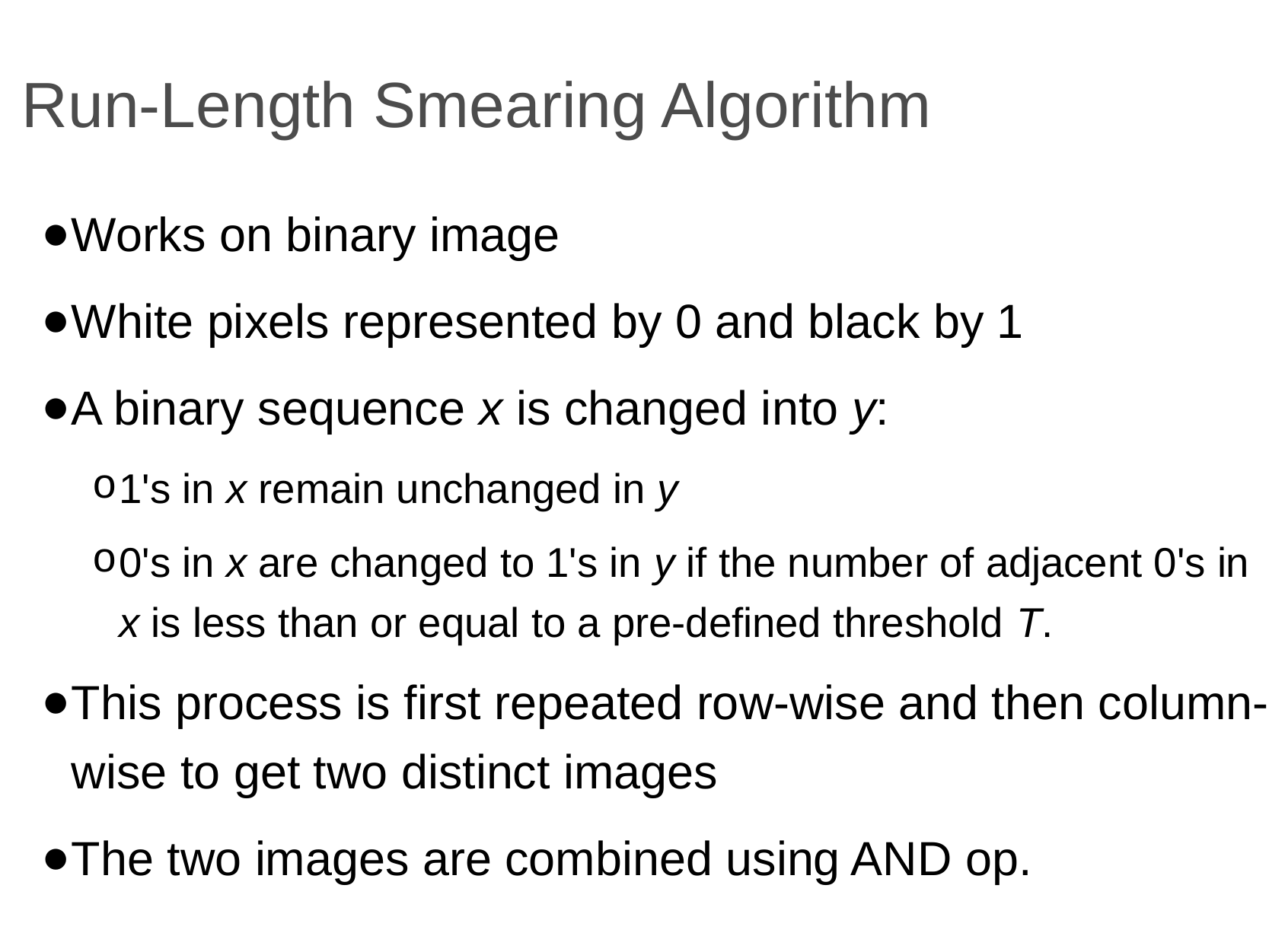

# Run-Length Smearing Algorithm
Works on binary image
White pixels represented by 0 and black by 1
A binary sequence x is changed into y:
1's in x remain unchanged in y
0's in x are changed to 1's in y if the number of adjacent 0's in x is less than or equal to a pre-defined threshold T.
This process is first repeated row-wise and then column-wise to get two distinct images
The two images are combined using AND op.